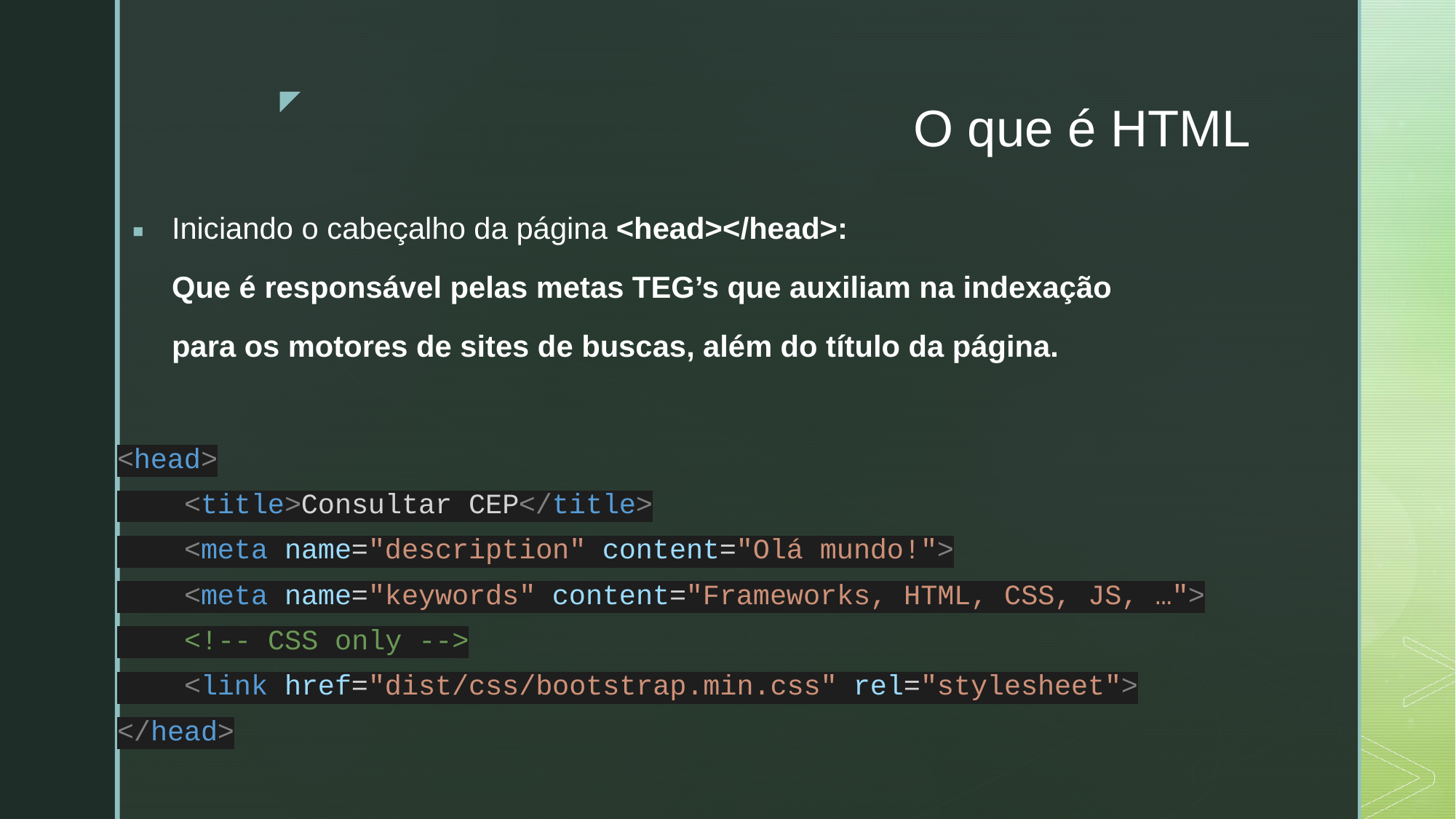

# O que é HTML
Iniciando o cabeçalho da página <head></head>:
Que é responsável pelas metas TEG’s que auxiliam na indexação
para os motores de sites de buscas, além do título da página.

<head>
    <title>Consultar CEP</title>
    <meta name="description" content="Olá mundo!">
    <meta name="keywords" content="Frameworks, HTML, CSS, JS, …">
    <!-- CSS only -->
    <link href="dist/css/bootstrap.min.css" rel="stylesheet">
</head>